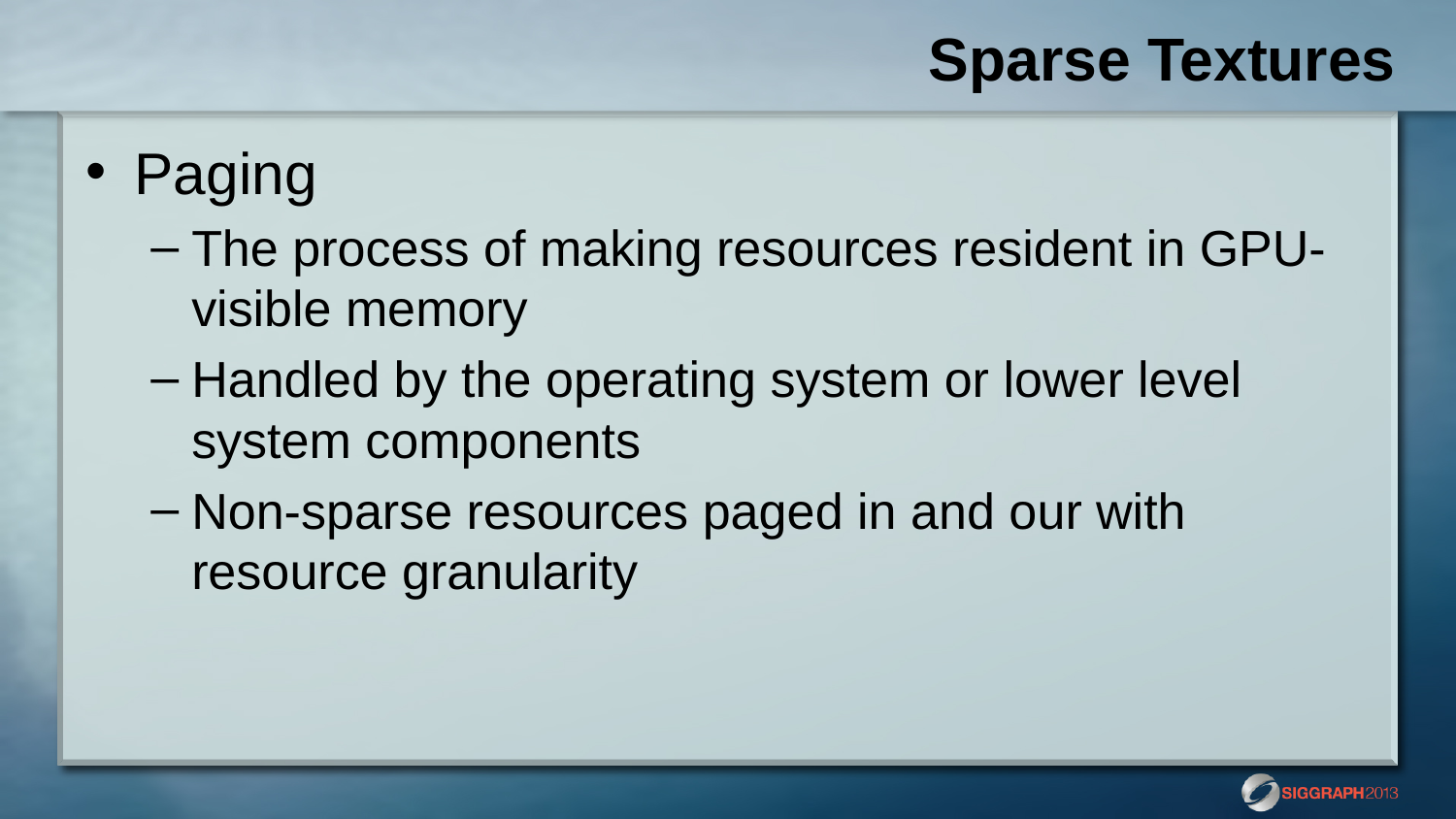

# Sparse Textures
Paging
The process of making resources resident in GPU-visible memory
Handled by the operating system or lower level system components
Non-sparse resources paged in and our with resource granularity